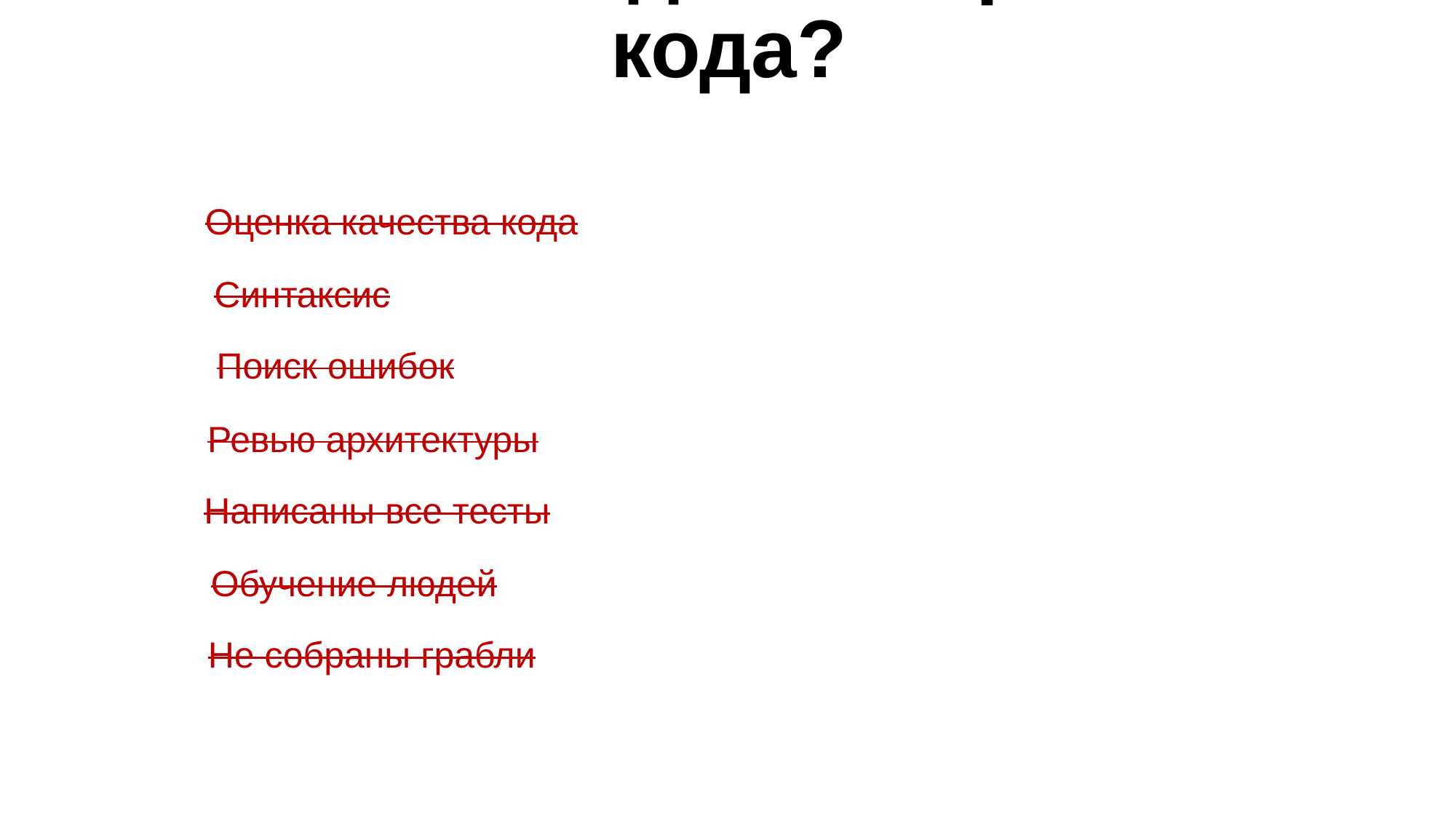

Зачем вы делаете ревью кода?
Оценка качества кода
Синтаксис
Поиск ошибок
Ревью архитектуры
Написаны все тесты
Обучение людей
Не собраны грабли